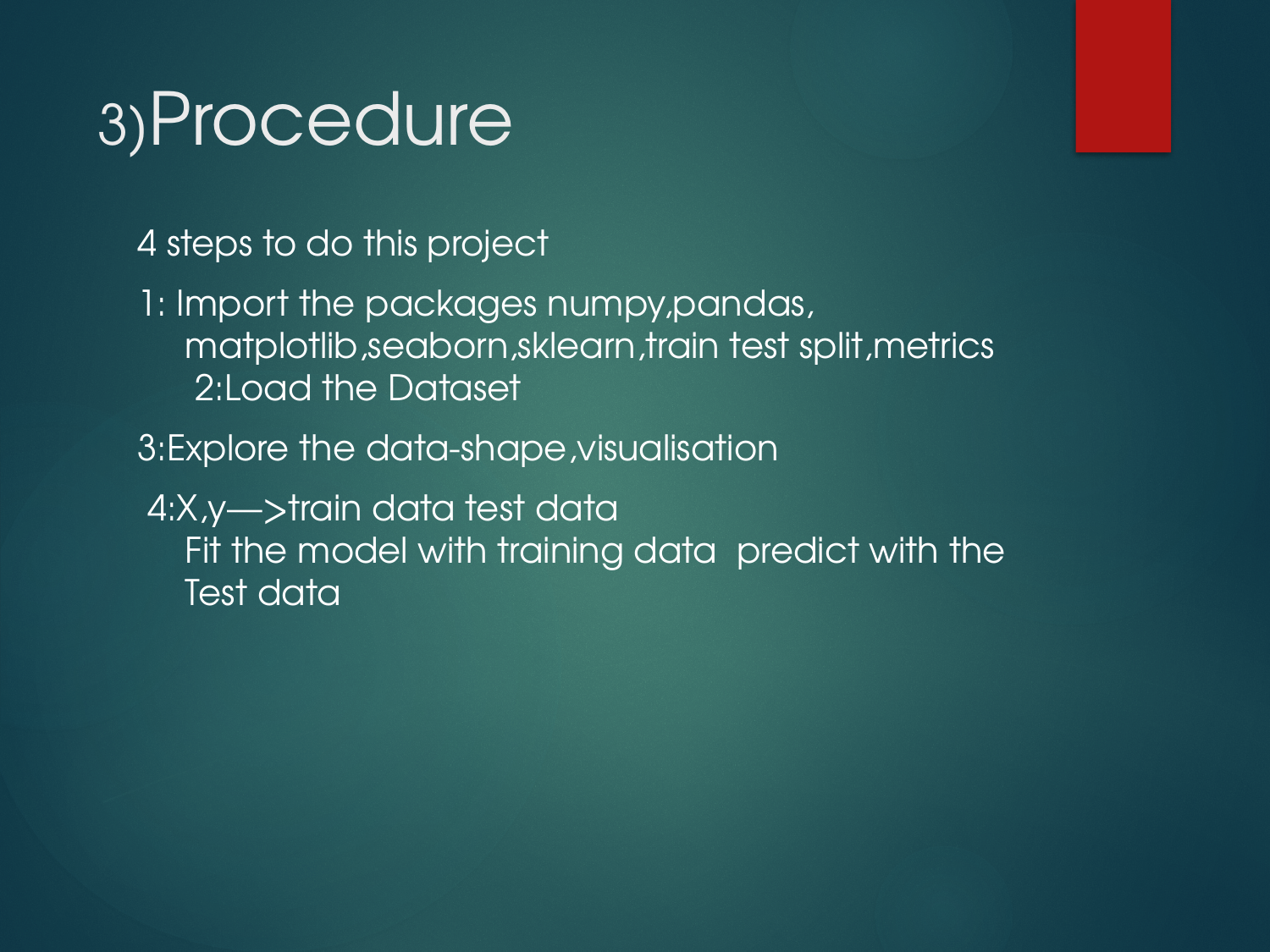

# 3)Procedure
4 steps to do this project
1: Import the packages numpy,pandas, matplotlib,seaborn,sklearn,train test split,metrics  2:Load the Dataset
3:Explore the data-shape,visualisation
 4:X,y—>train data test data Fit the model with training data  predict with the Test data